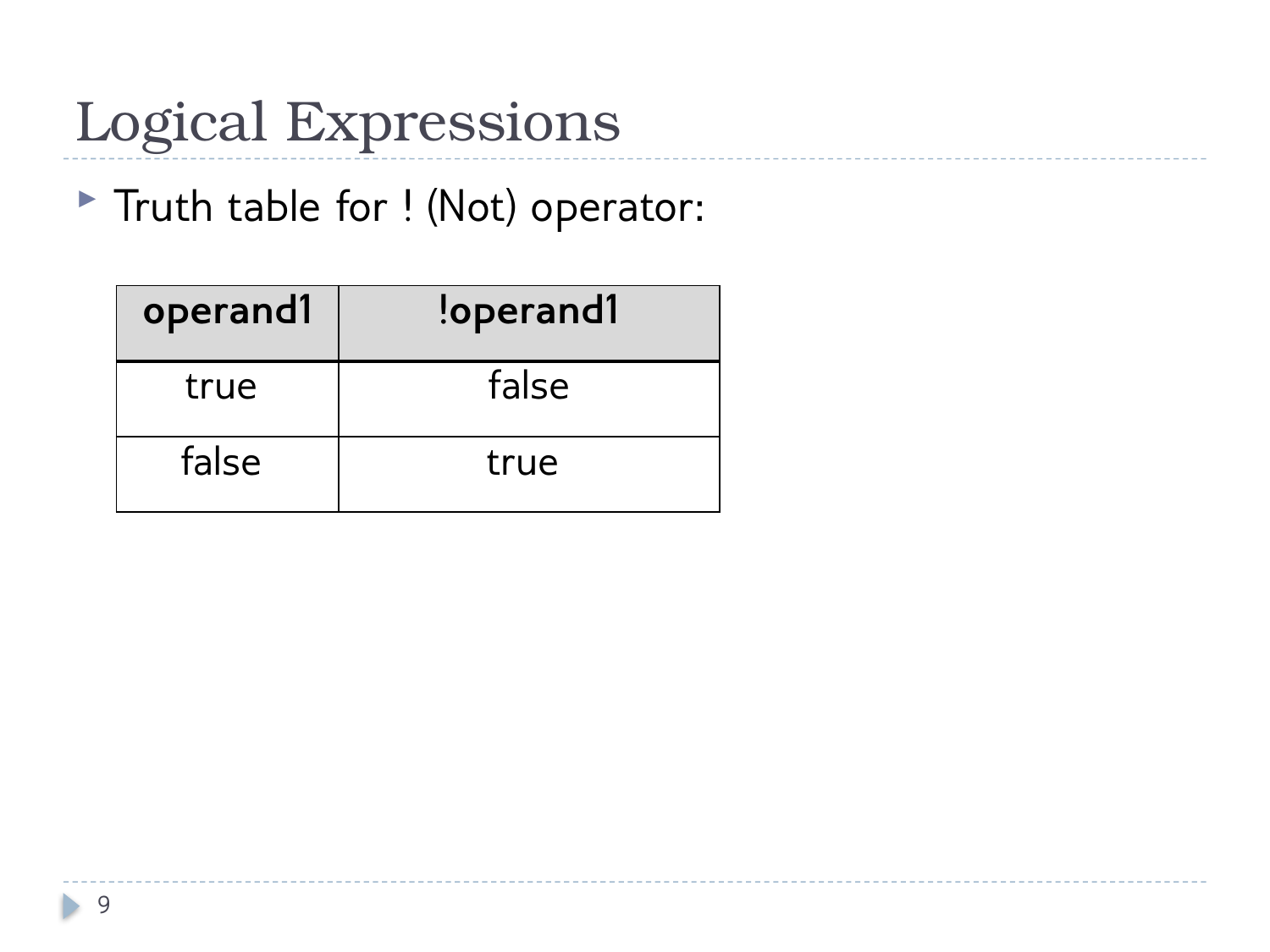

# Logical Expressions
Truth table for ! (Not) operator:

| operand1 | !operand1 |
| --- | --- |
| true | false |
| false | true |
9